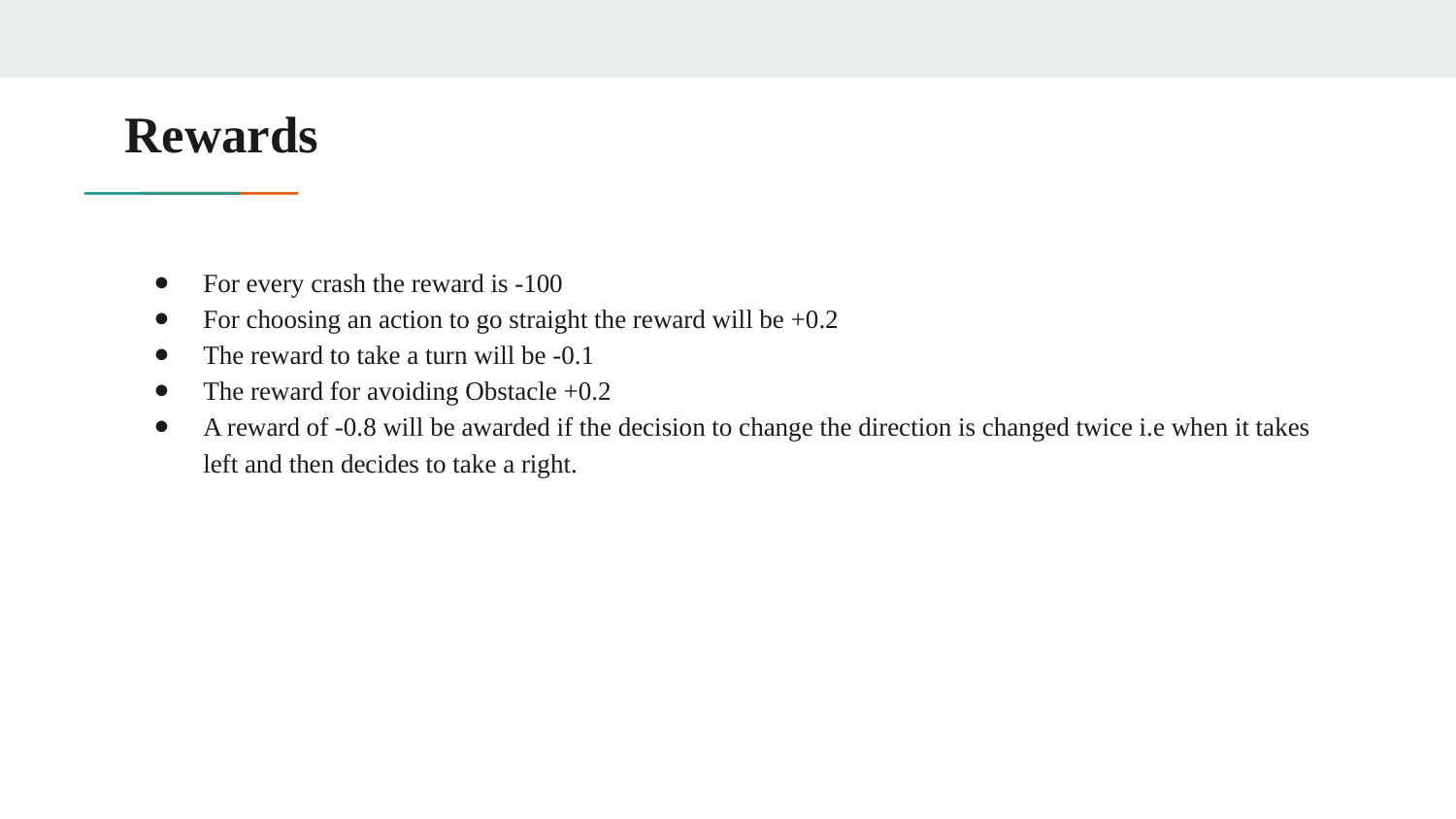

# Rewards
For every crash the reward is -100
For choosing an action to go straight the reward will be +0.2
The reward to take a turn will be -0.1
The reward for avoiding Obstacle +0.2
A reward of -0.8 will be awarded if the decision to change the direction is changed twice i.e when it takes left and then decides to take a right.